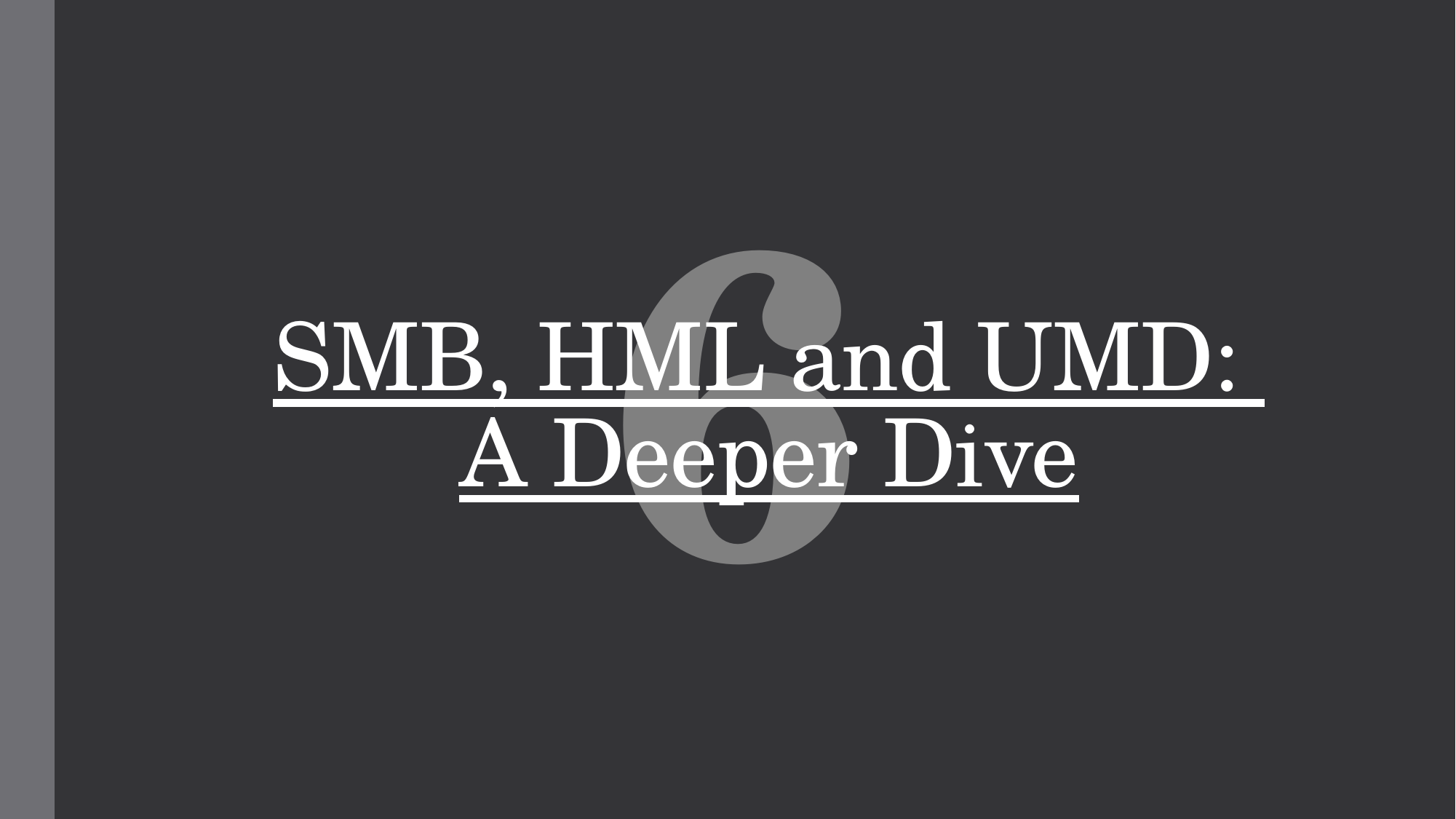

6
# SMB, HML and UMD: A Deeper Dive